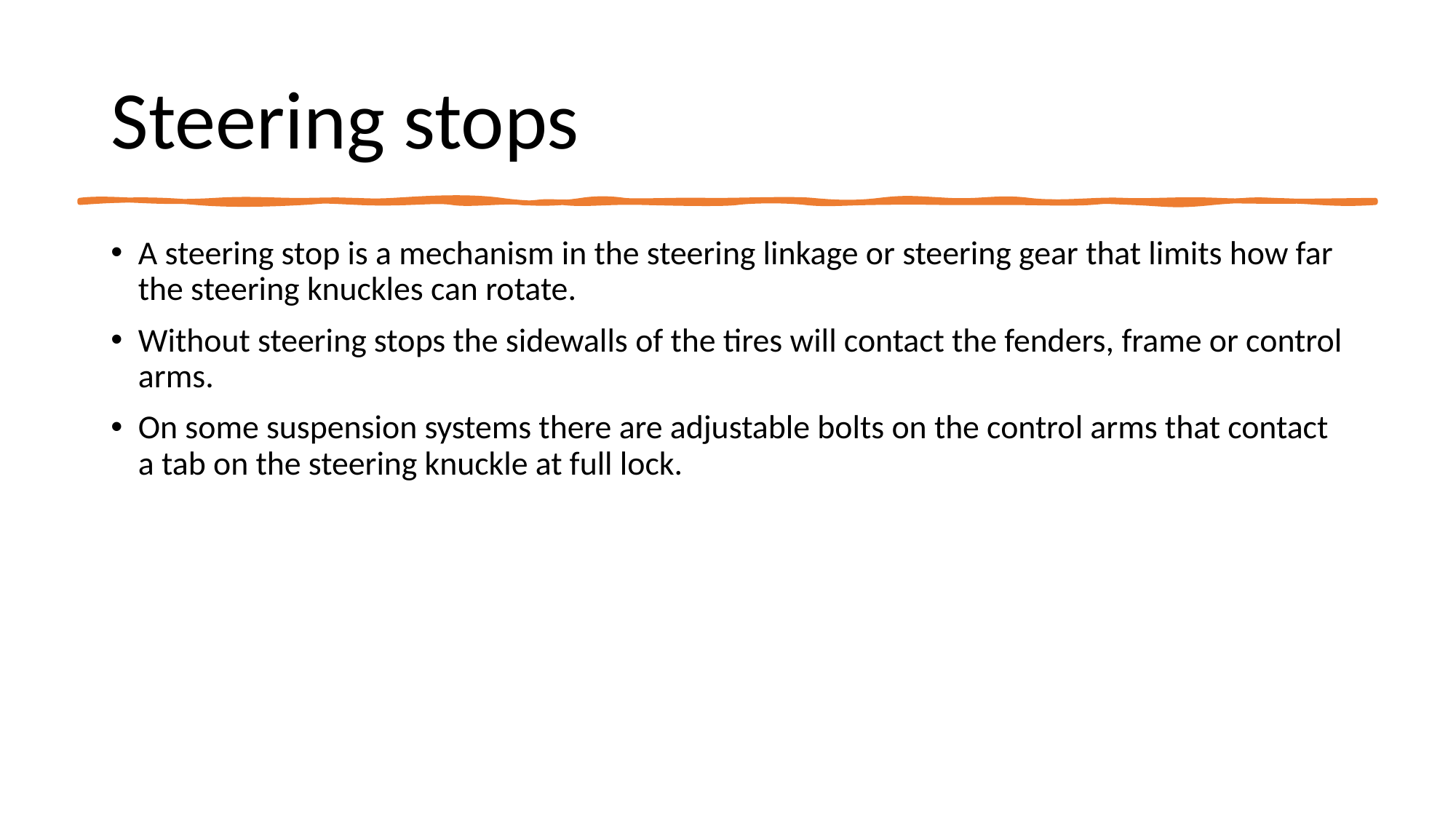

# Steering stops

A steering stop is a mechanism in the steering linkage or steering gear that limits how far the steering knuckles can rotate.
Without steering stops the sidewalls of the tires will contact the fenders, frame or control arms.
On some suspension systems there are adjustable bolts on the control arms that contact a tab on the steering knuckle at full lock.